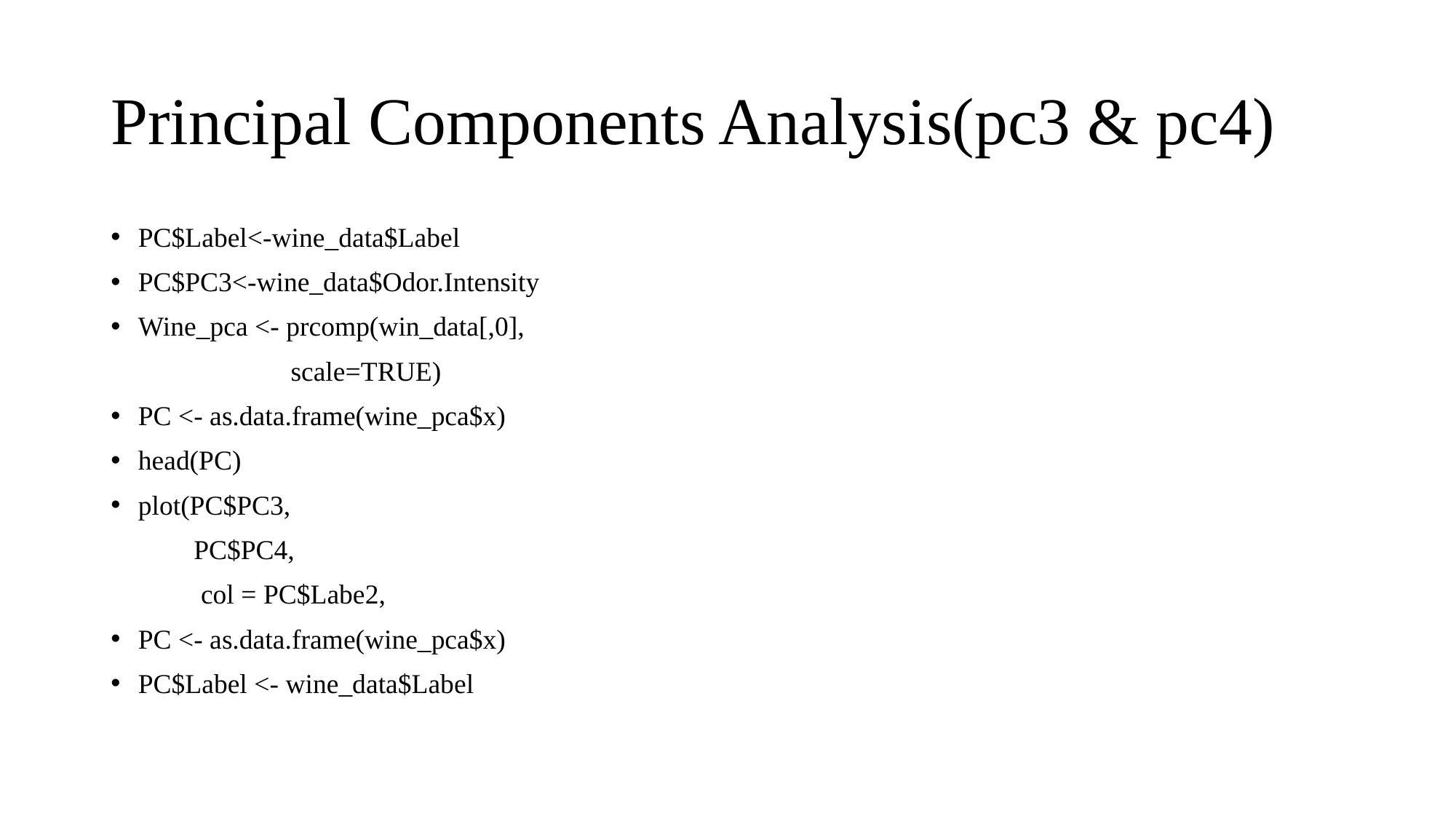

# Principal Components Analysis(pc3 & pc4)
PC$Label<-wine_data$Label
PC$PC3<-wine_data$Odor.Intensity
Wine_pca <- prcomp(win_data[,0],
                          scale=TRUE)
PC <- as.data.frame(wine_pca$x)
head(PC)
plot(PC$PC3,
            PC$PC4,
             col = PC$Labe2,
PC <- as.data.frame(wine_pca$x)
PC$Label <- wine_data$Label